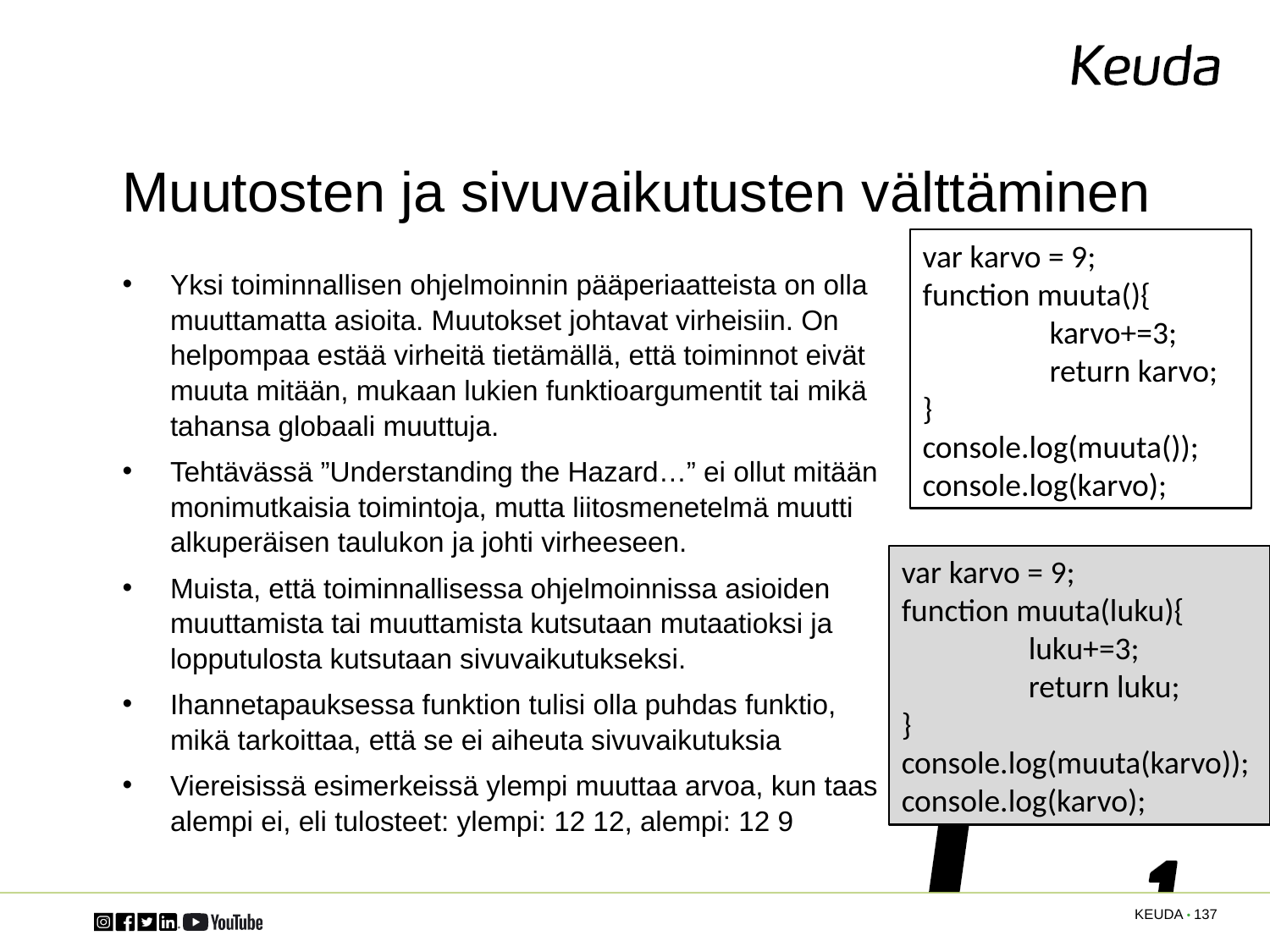

# Muutosten ja sivuvaikutusten välttäminen
var karvo = 9;
function muuta(){
	karvo+=3;
	return karvo;
}
console.log(muuta());
console.log(karvo);
Yksi toiminnallisen ohjelmoinnin pääperiaatteista on olla muuttamatta asioita. Muutokset johtavat virheisiin. On helpompaa estää virheitä tietämällä, että toiminnot eivät muuta mitään, mukaan lukien funktioargumentit tai mikä tahansa globaali muuttuja.
Tehtävässä ”Understanding the Hazard…” ei ollut mitään monimutkaisia toimintoja, mutta liitosmenetelmä muutti alkuperäisen taulukon ja johti virheeseen.
Muista, että toiminnallisessa ohjelmoinnissa asioiden muuttamista tai muuttamista kutsutaan mutaatioksi ja lopputulosta kutsutaan sivuvaikutukseksi.
Ihannetapauksessa funktion tulisi olla puhdas funktio, mikä tarkoittaa, että se ei aiheuta sivuvaikutuksia
Viereisissä esimerkeissä ylempi muuttaa arvoa, kun taas alempi ei, eli tulosteet: ylempi: 12 12, alempi: 12 9
var karvo = 9;
function muuta(luku){
	luku+=3;
	return luku;
}
console.log(muuta(karvo));
console.log(karvo);